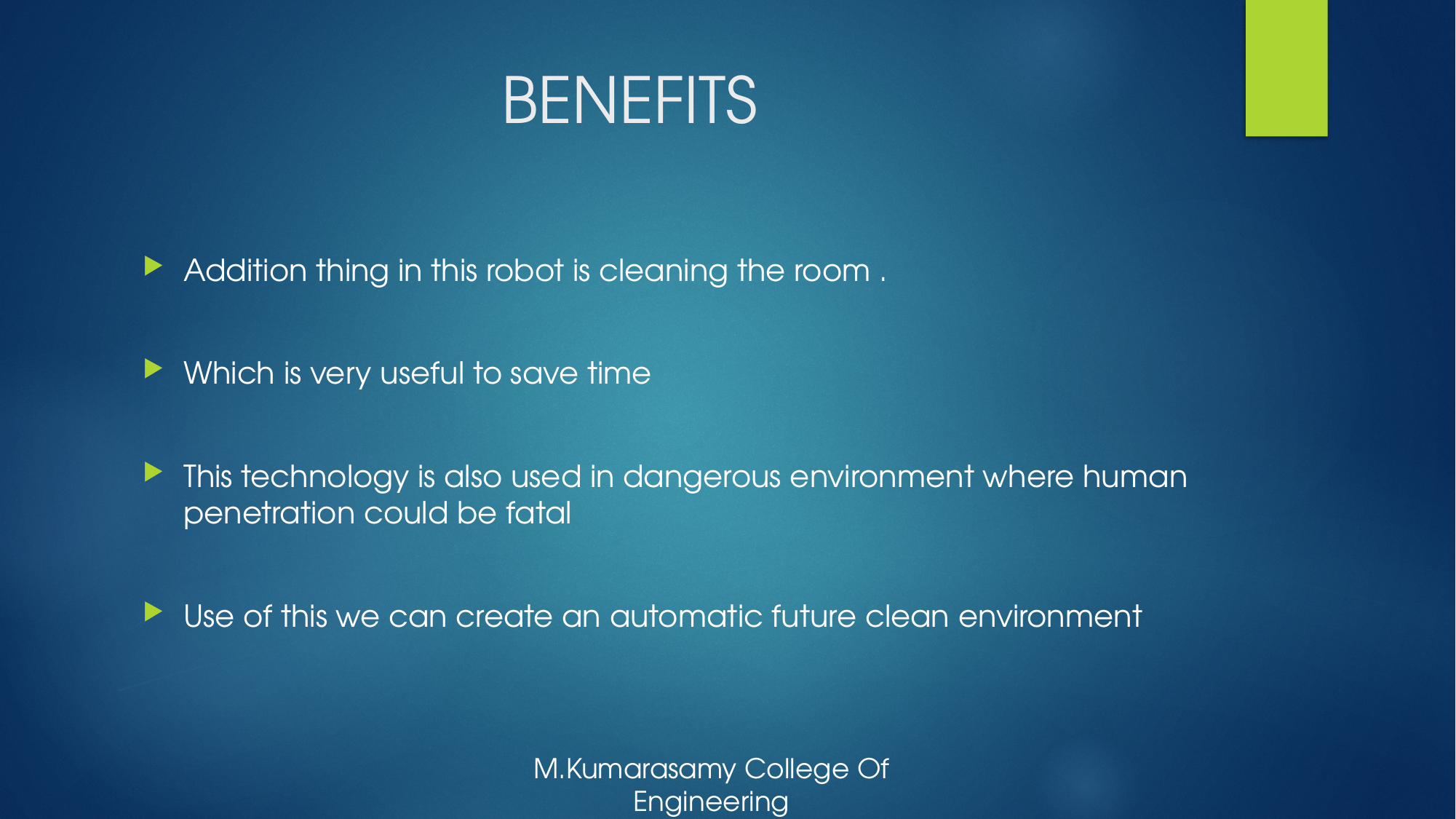

# BENEFITS
Addition thing in this robot is cleaning the room .

Which is very useful to save time

This technology is also used in dangerous environment where human penetration could be fatal

Use of this we can create an automatic future clean environment

M.Kumarasamy College Of Engineering